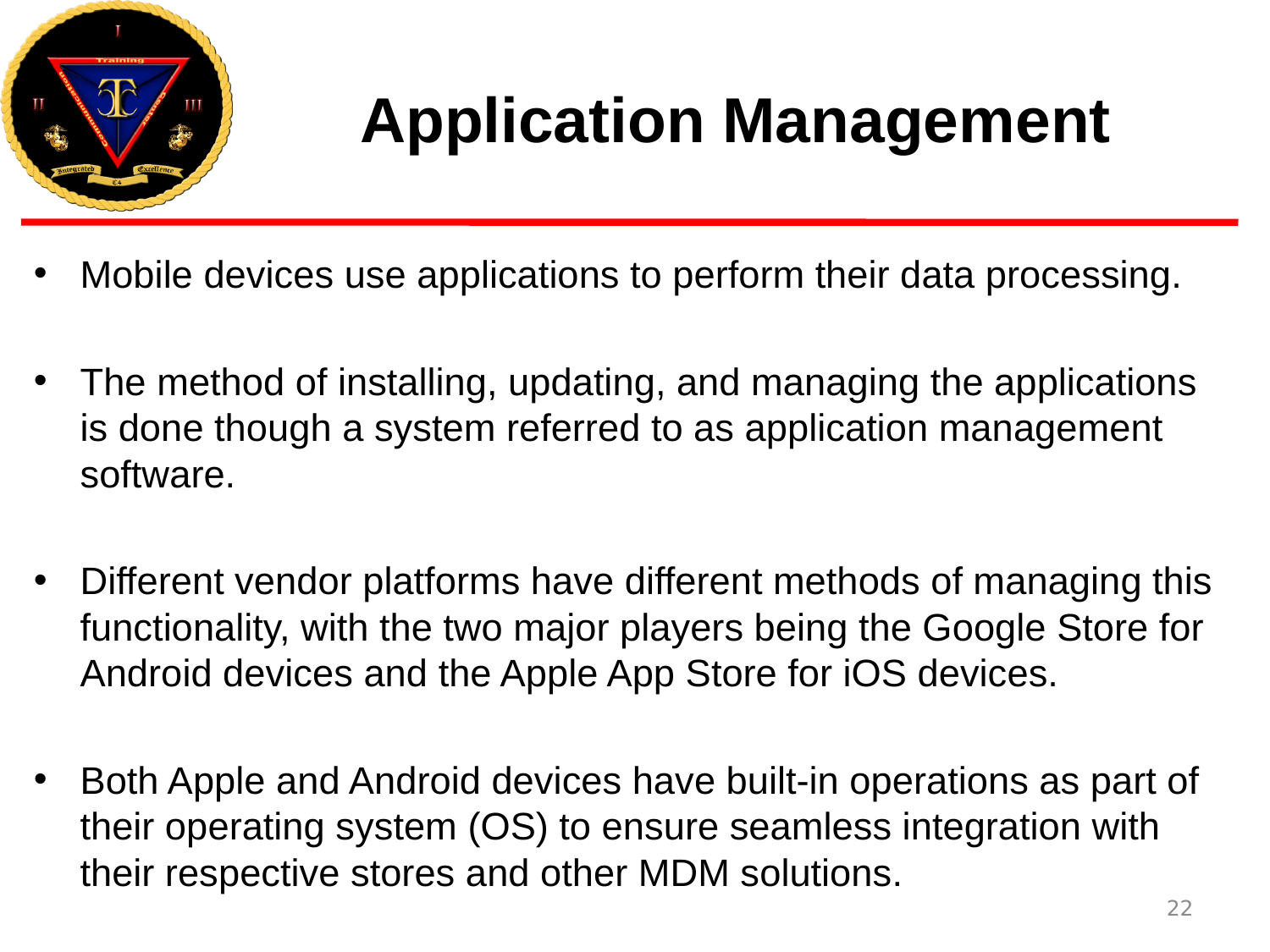

# Application Management
Mobile devices use applications to perform their data processing.

The method of installing, updating, and managing the applications is done though a system referred to as application management software.

Different vendor platforms have different methods of managing this functionality, with the two major players being the Google Store for Android devices and the Apple App Store for iOS devices.

Both Apple and Android devices have built-in operations as part of their operating system (OS) to ensure seamless integration with their respective stores and other MDM solutions.
22